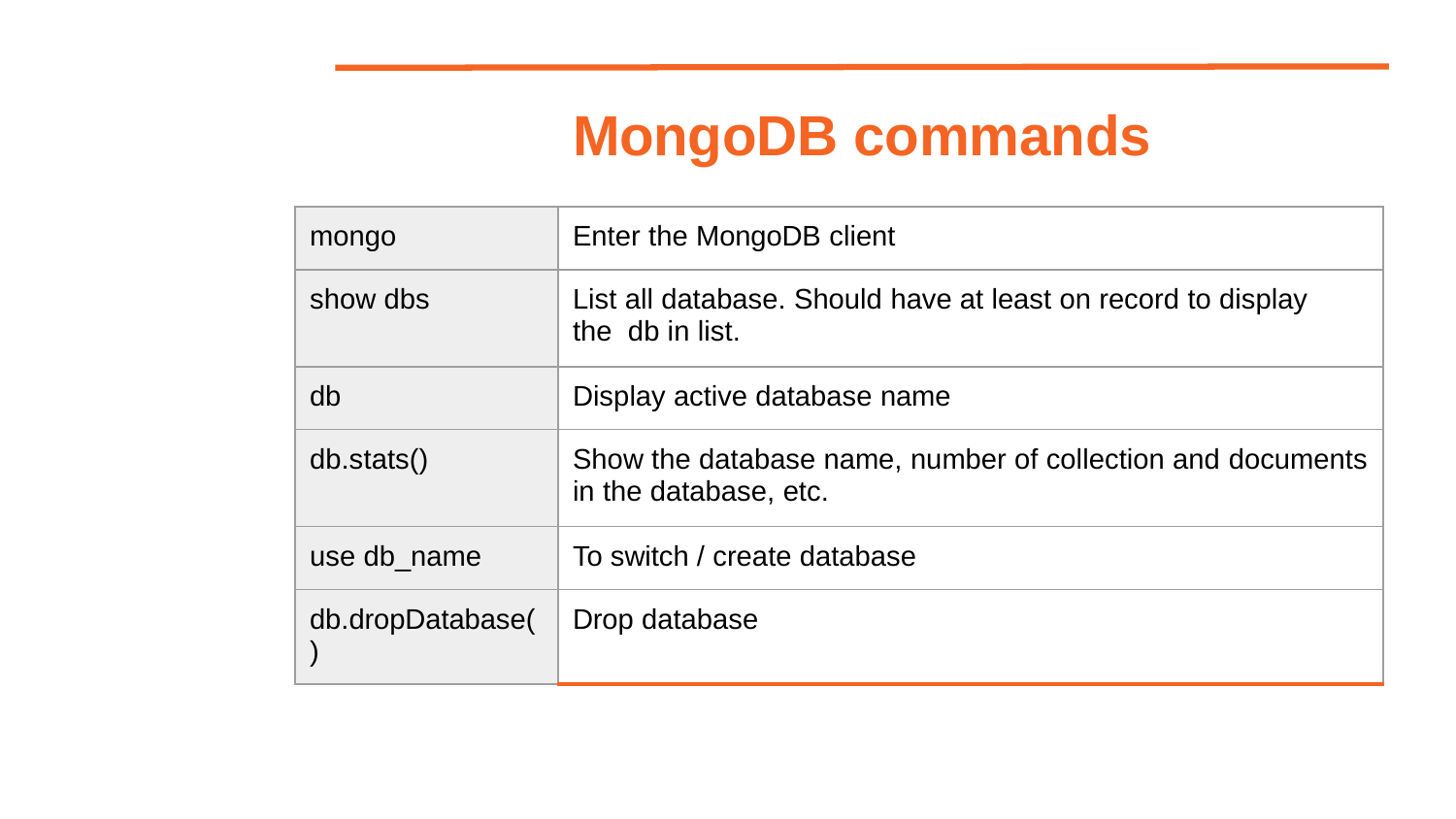

# MongoDB commands
| mongo | Enter the MongoDB client |
| --- | --- |
| show dbs | List all database. Should have at least on record to display the db in list. |
| db | Display active database name |
| db.stats() | Show the database name, number of collection and documents in the database, etc. |
| use db\_name | To switch / create database |
| db.dropDatabase( ) | Drop database |